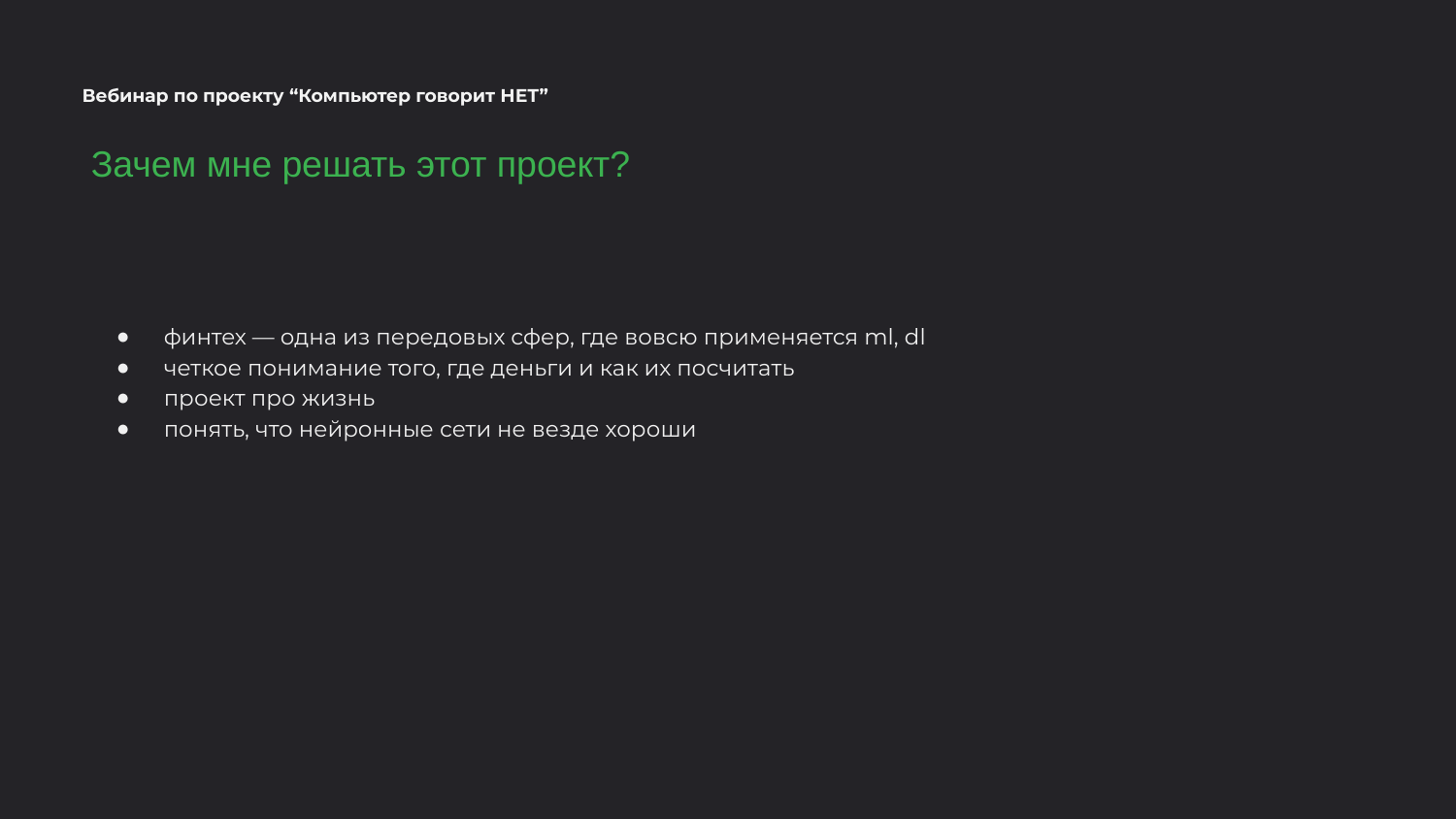

Вебинар по проекту “Компьютер говорит НЕТ”
Зачем мне решать этот проект?

финтех — одна из передовых сфер, где вовсю применяется ml, dl
четкое понимание того, где деньги и как их посчитать
проект про жизнь
понять, что нейронные сети не везде хороши